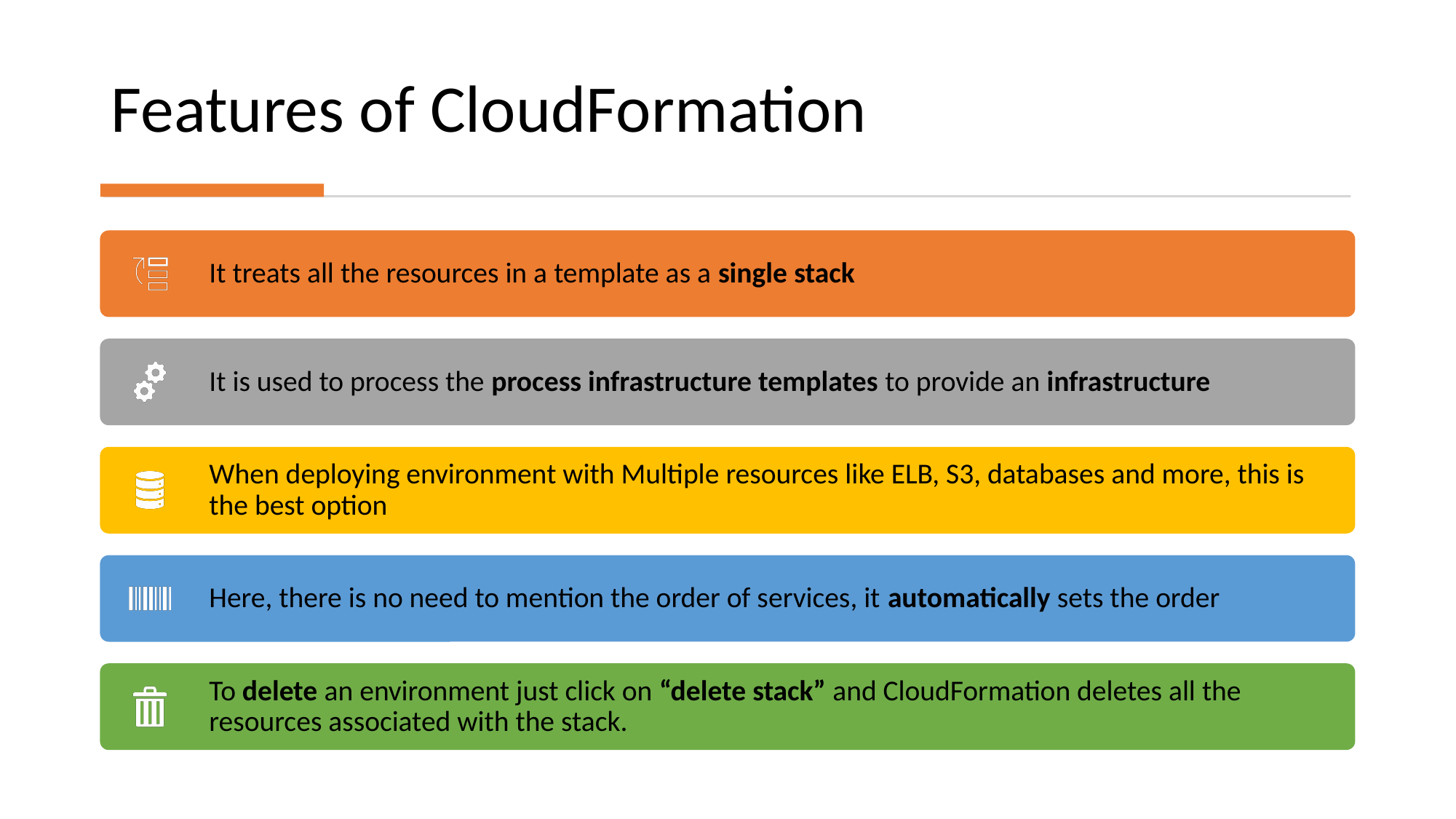

# Features of CloudFormation

It treats all the resources in a template as a single stack
It is used to process the process infrastructure templates to provide an infrastructure
When deploying environment with Multiple resources like ELB, S3, databases and more, this is the best option
Here, there is no need to mention the order of services, it automatically sets the order
To delete an environment just click on “delete stack” and CloudFormation deletes all the resources associated with the stack.